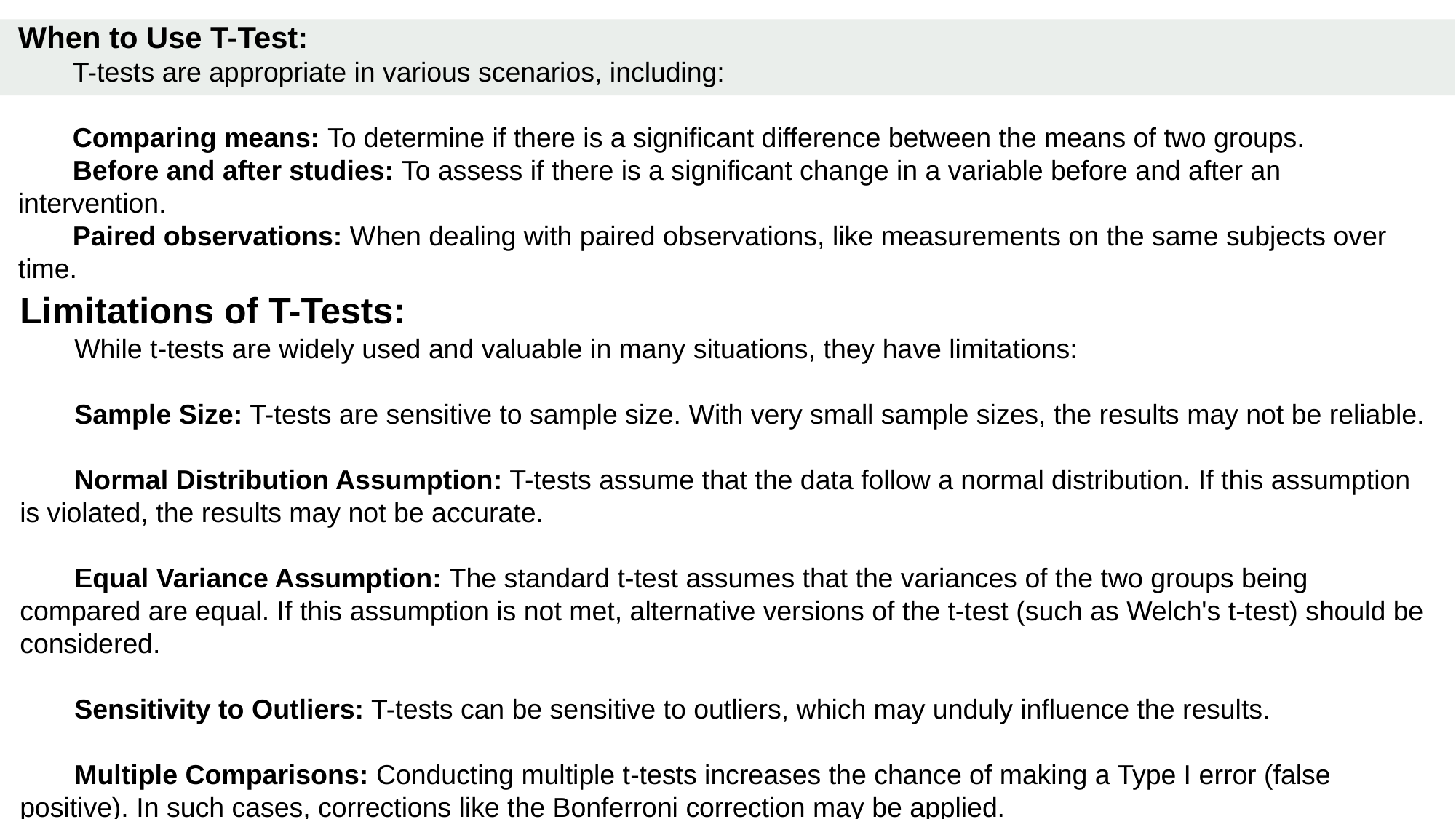

When to Use T-Test:
T-tests are appropriate in various scenarios, including:

Comparing means: To determine if there is a significant difference between the means of two groups.
Before and after studies: To assess if there is a significant change in a variable before and after an intervention.
Paired observations: When dealing with paired observations, like measurements on the same subjects over time.
Limitations of T-Tests:
While t-tests are widely used and valuable in many situations, they have limitations:

Sample Size: T-tests are sensitive to sample size. With very small sample sizes, the results may not be reliable.

Normal Distribution Assumption: T-tests assume that the data follow a normal distribution. If this assumption is violated, the results may not be accurate.

Equal Variance Assumption: The standard t-test assumes that the variances of the two groups being compared are equal. If this assumption is not met, alternative versions of the t-test (such as Welch's t-test) should be considered.

Sensitivity to Outliers: T-tests can be sensitive to outliers, which may unduly influence the results.

Multiple Comparisons: Conducting multiple t-tests increases the chance of making a Type I error (false positive). In such cases, corrections like the Bonferroni correction may be applied.